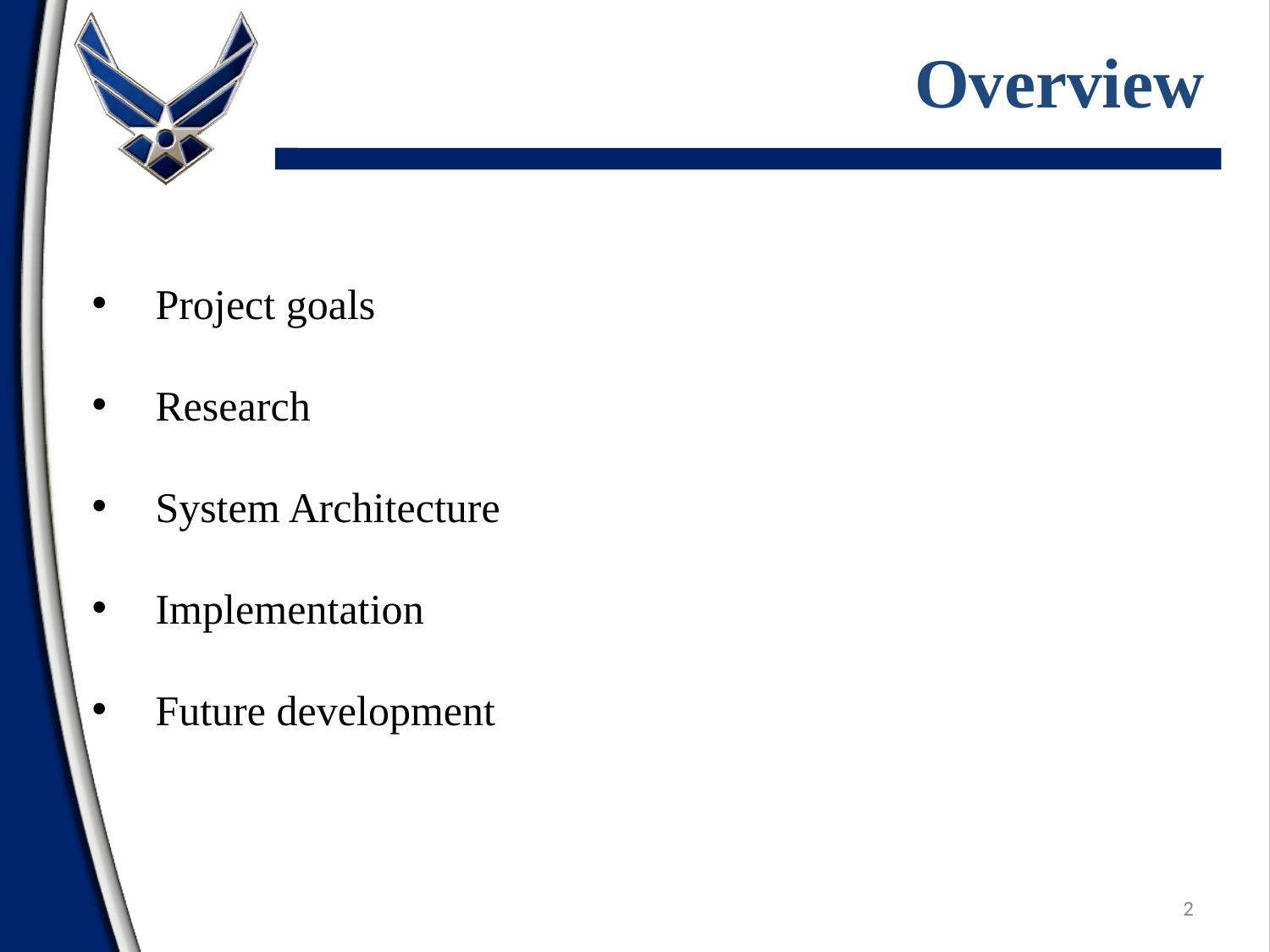

# Overview
Project goals
Research
System Architecture
Implementation
Future development

2